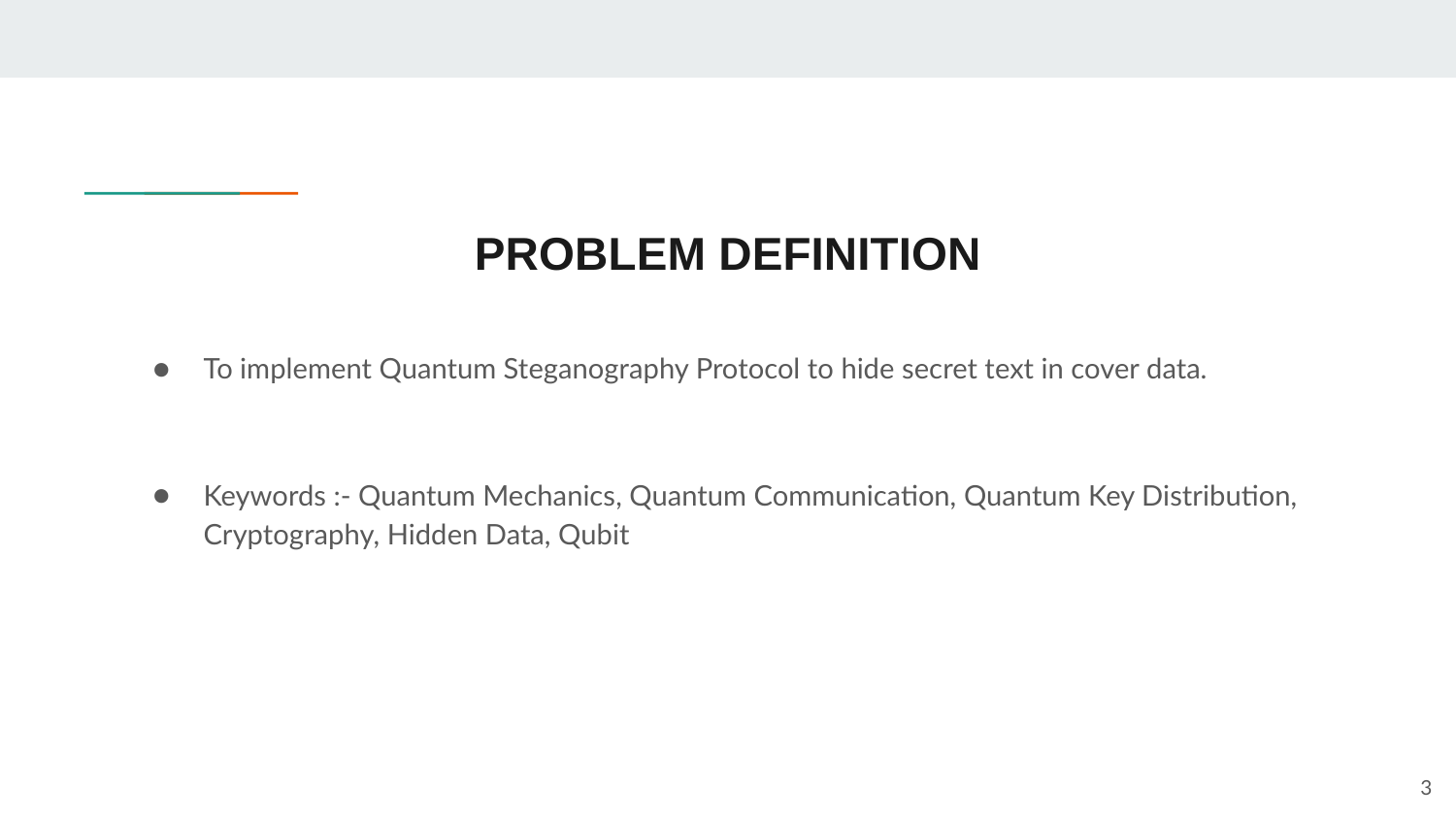

# PROBLEM DEFINITION
To implement Quantum Steganography Protocol to hide secret text in cover data.

Keywords :- Quantum Mechanics, Quantum Communication, Quantum Key Distribution, Cryptography, Hidden Data, Qubit
3